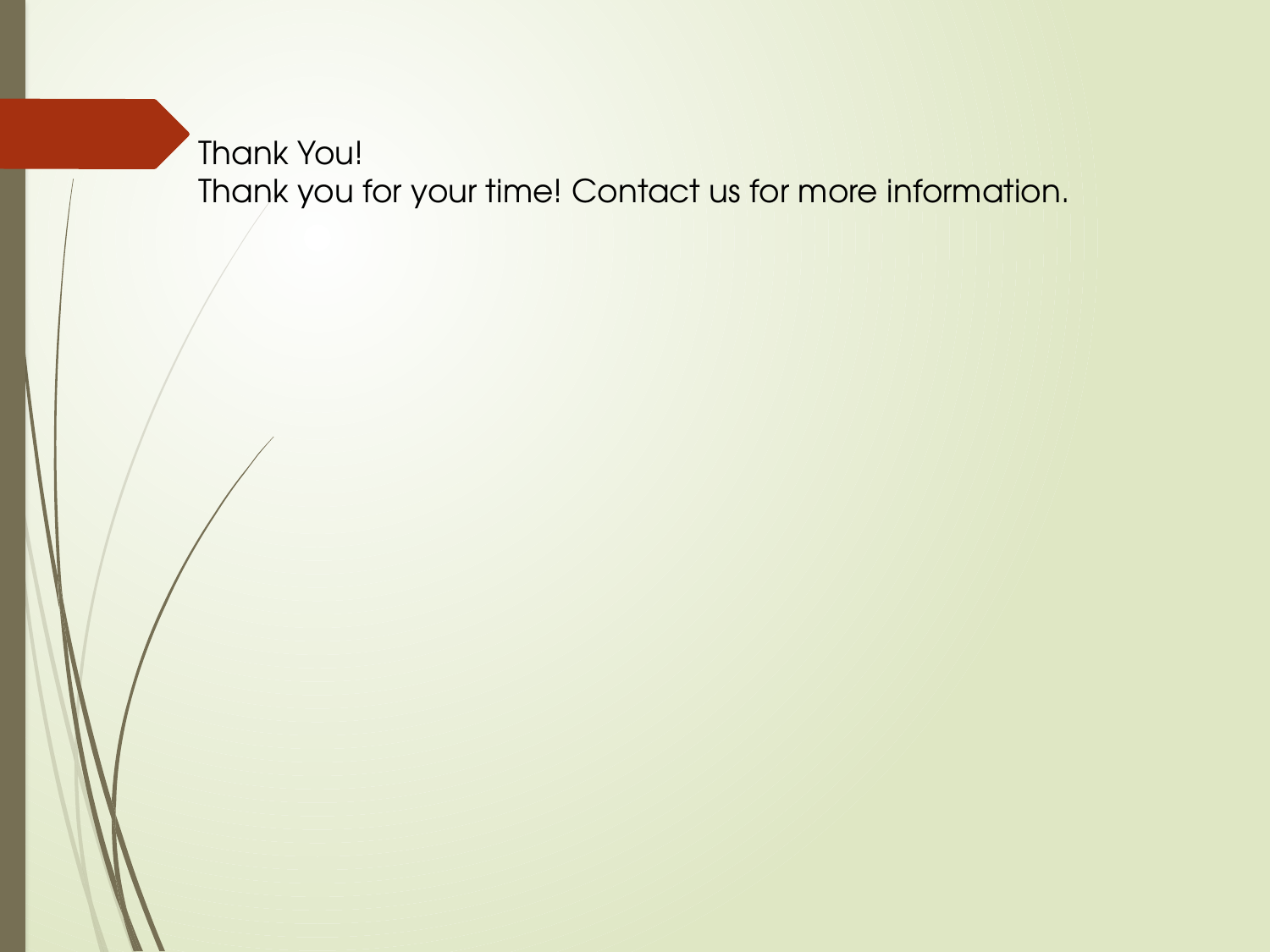

Thank You!
Thank you for your time! Contact us for more information.